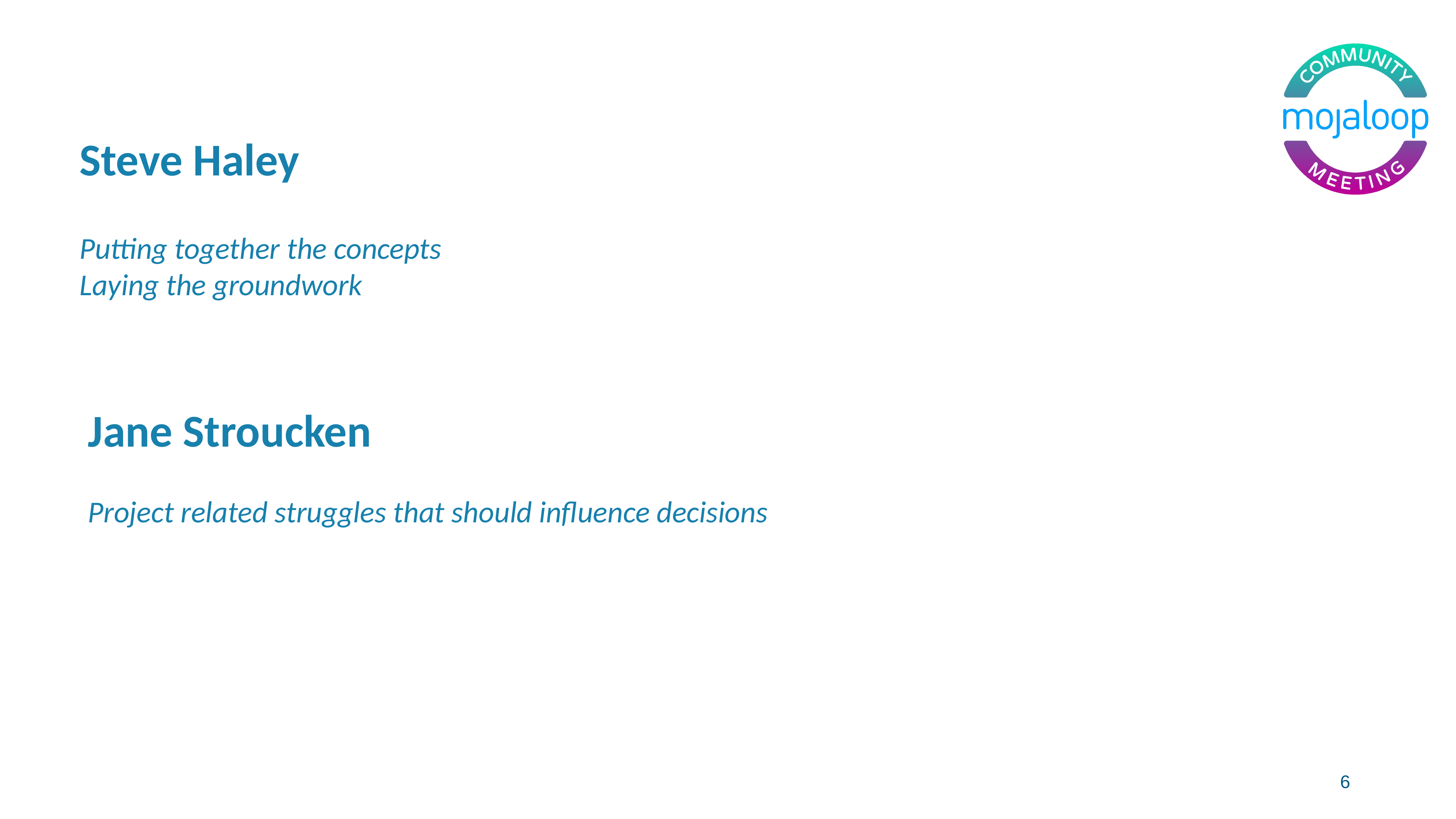

Steve Haley
Putting together the concepts
Laying the groundwork

Jane Stroucken

Project related struggles that should influence decisions
6